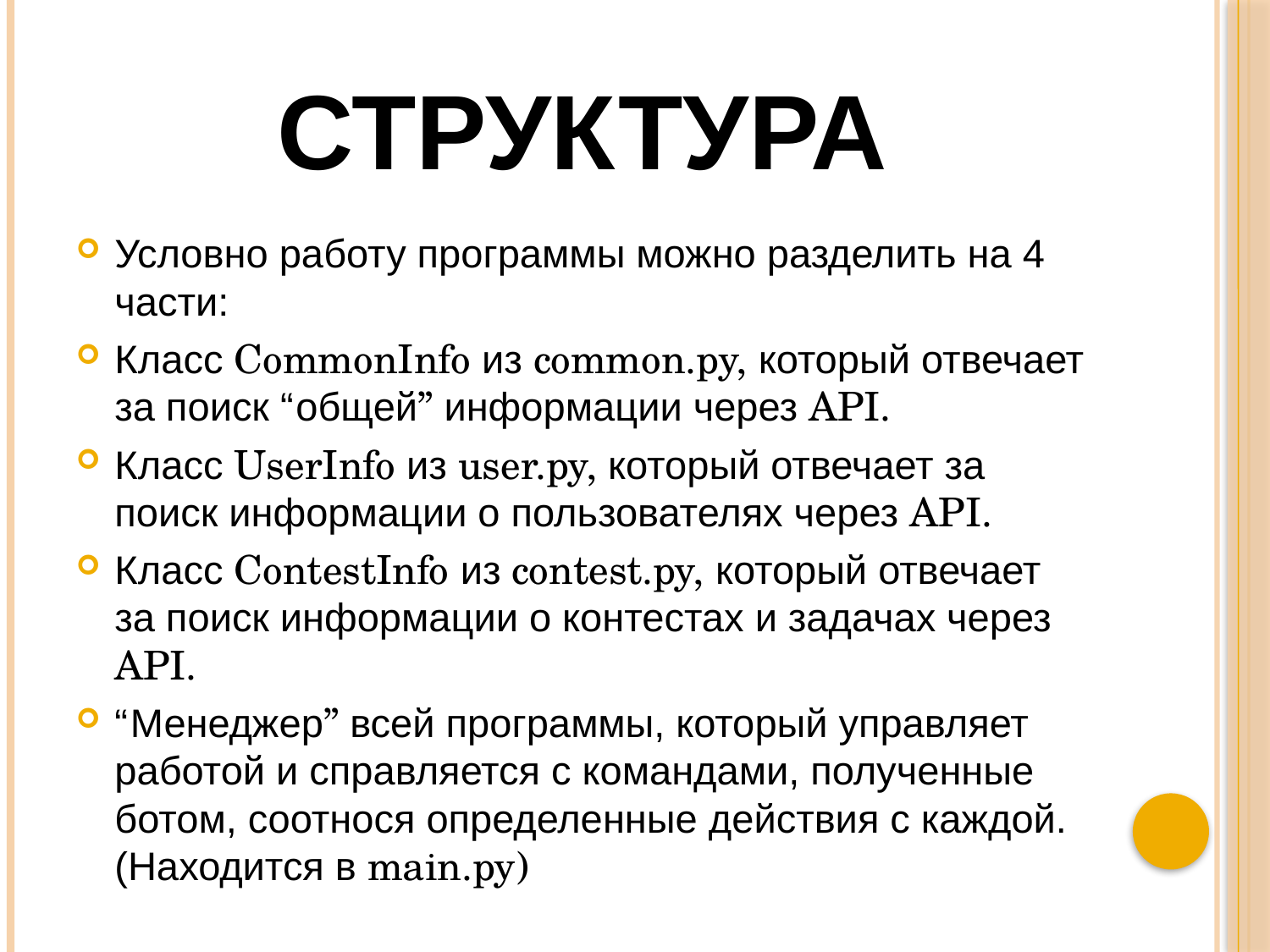

# Структура
Условно работу программы можно разделить на 4 части:
Класс CommonInfo из common.py, который отвечает за поиск “общей” информации через API.
Класс UserInfo из user.py, который отвечает за поиск информации о пользователях через API.
Класс ContestInfo из contest.py, который отвечает за поиск информации о контестах и задачах через API.
“Менеджер” всей программы, который управляет работой и справляется с командами, полученные ботом, соотнося определенные действия с каждой. (Находится в main.py)